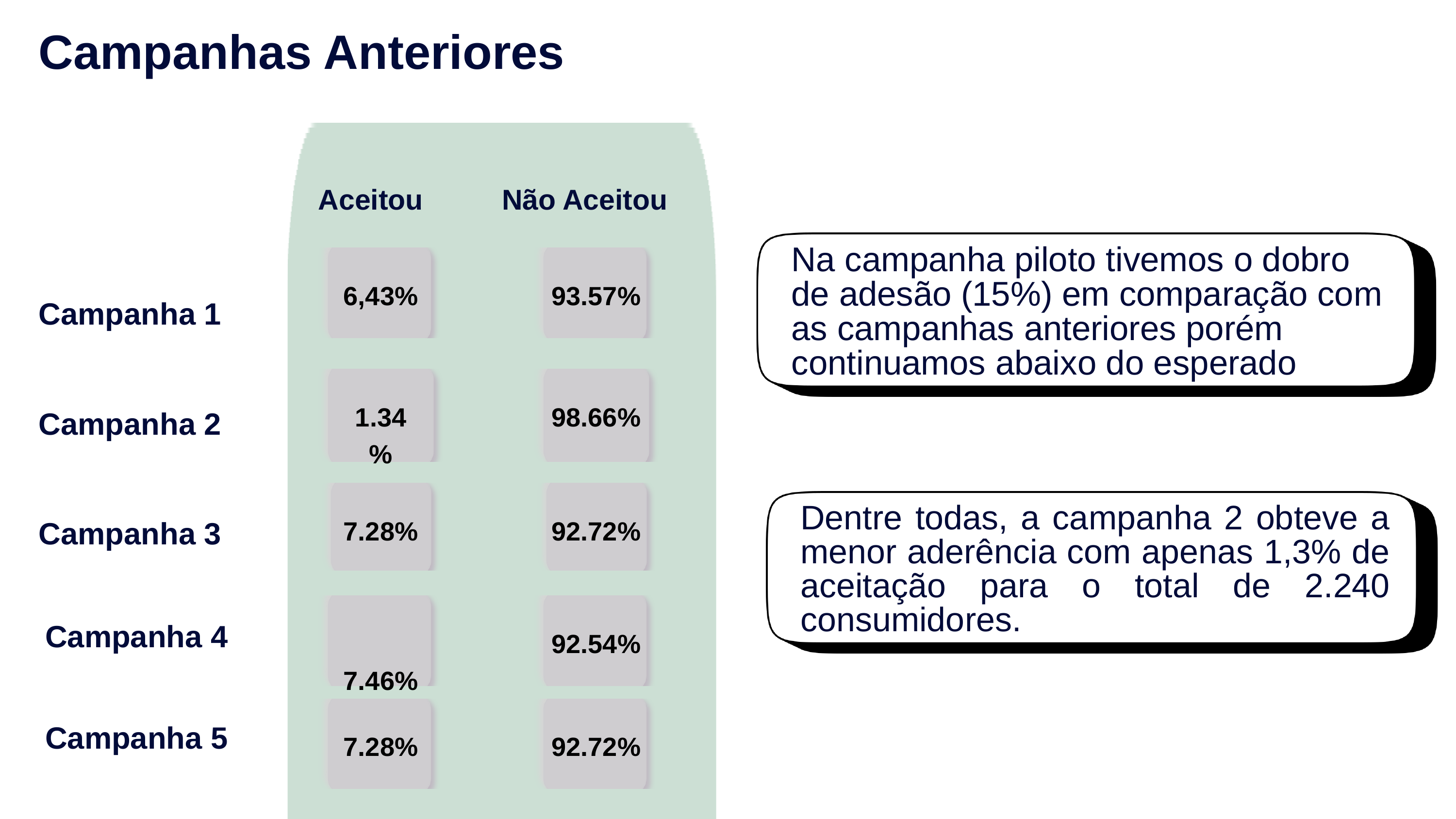

Campanhas Anteriores
Aceitou
Não Aceitou

Na campanha piloto tivemos o dobro de adesão (15%) em comparação com as campanhas anteriores porém continuamos abaixo do esperado

6,43%
93.57%

Campanha 1

1.34%

98.66%

Campanha 2

Dentre todas, a campanha 2 obteve a menor aderência com apenas 1,3% de aceitação para o total de 2.240 consumidores.

7.28%

92.72%

Campanha 3

 7.46%
92.54%

Campanha 4

Campanha 5
7.28%

92.72%